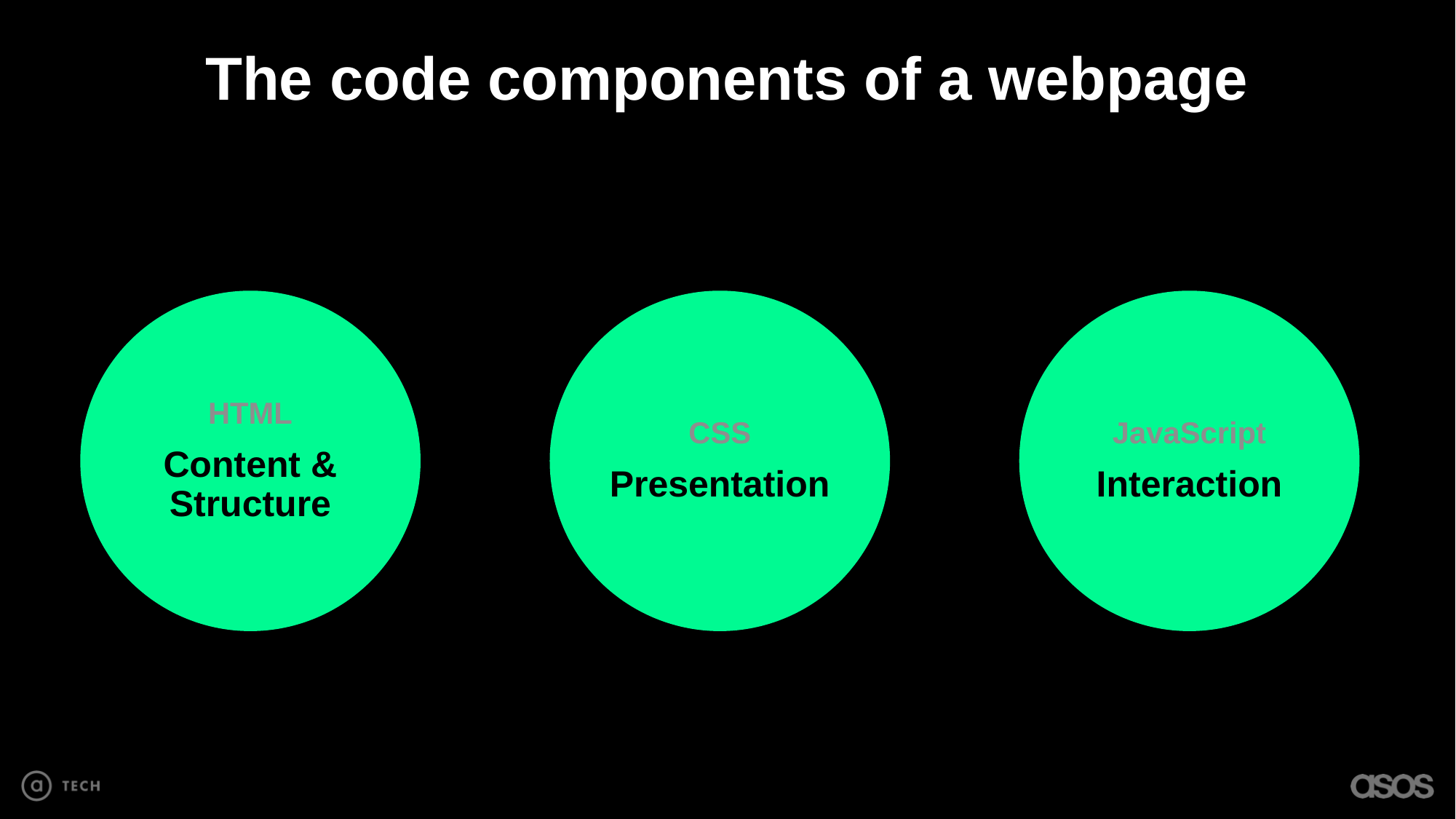

The code components of a webpage
HTML
Content & Structure
CSS
Presentation
JavaScript
Interaction